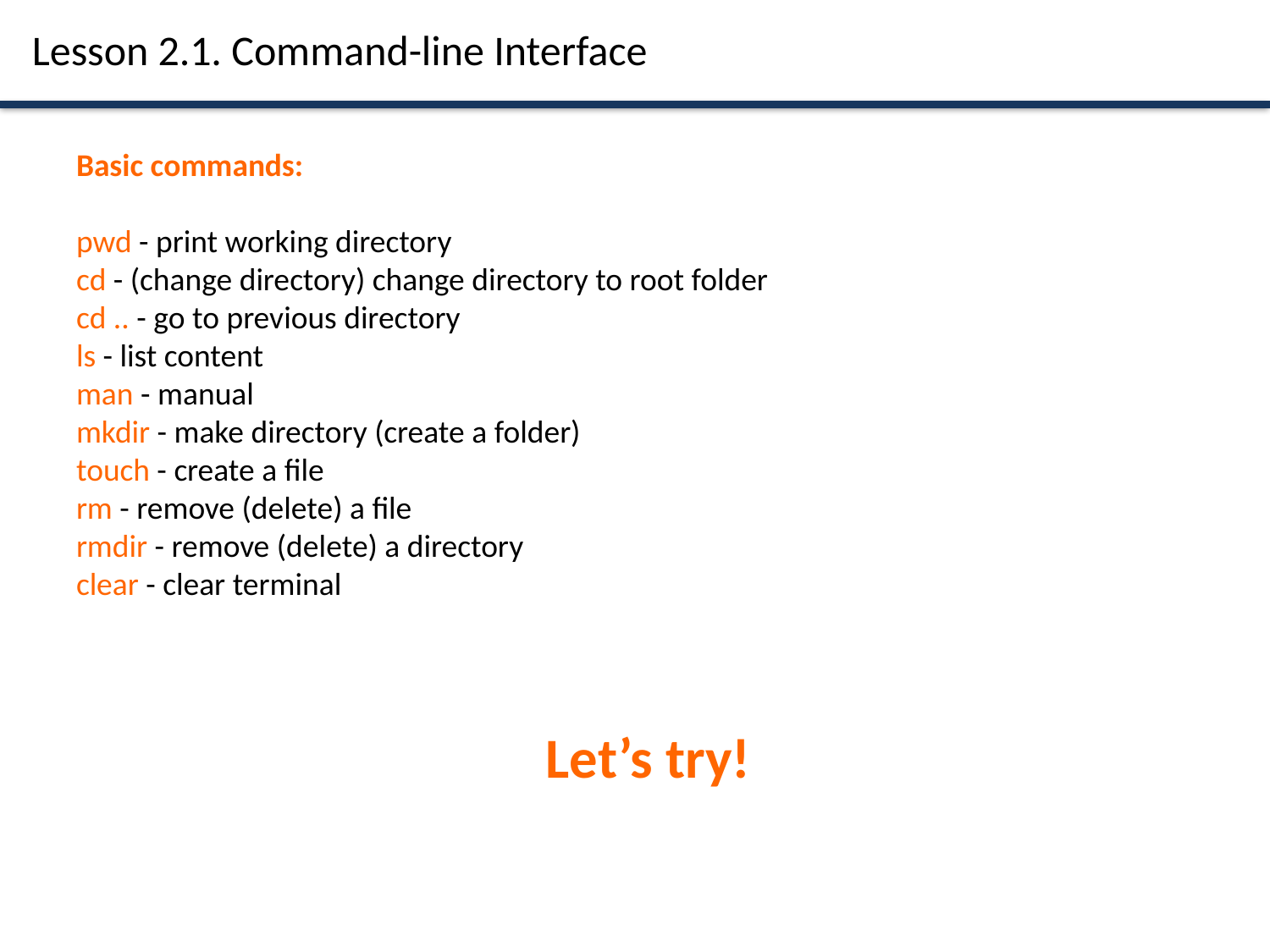

Lesson 2.1. Command-line Interface
Basic commands:
pwd - print working directory
cd - (change directory) change directory to root folder
cd .. - go to previous directory
ls - list content
man - manual
mkdir - make directory (create a folder)
touch - create a file
rm - remove (delete) a file
rmdir - remove (delete) a directory
clear - clear terminal
Let’s try!